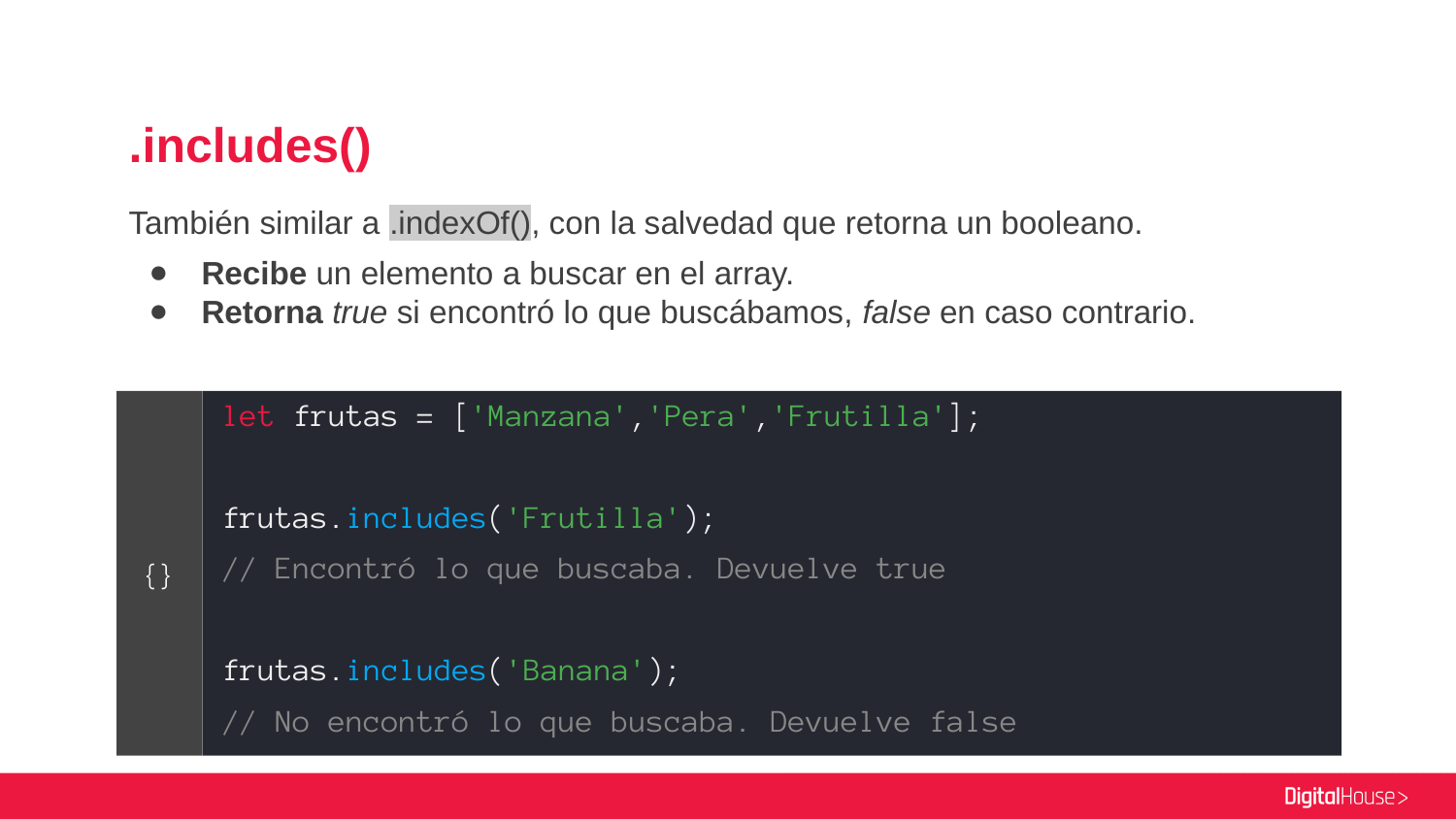

.includes()
También similar a .indexOf(), con la salvedad que retorna un booleano.
Recibe un elemento a buscar en el array.
Retorna true si encontró lo que buscábamos, false en caso contrario.
let frutas = ['Manzana','Pera','Frutilla'];

frutas.includes('Frutilla');
// Encontró lo que buscaba. Devuelve true

frutas.includes('Banana');
// No encontró lo que buscaba. Devuelve false
{}